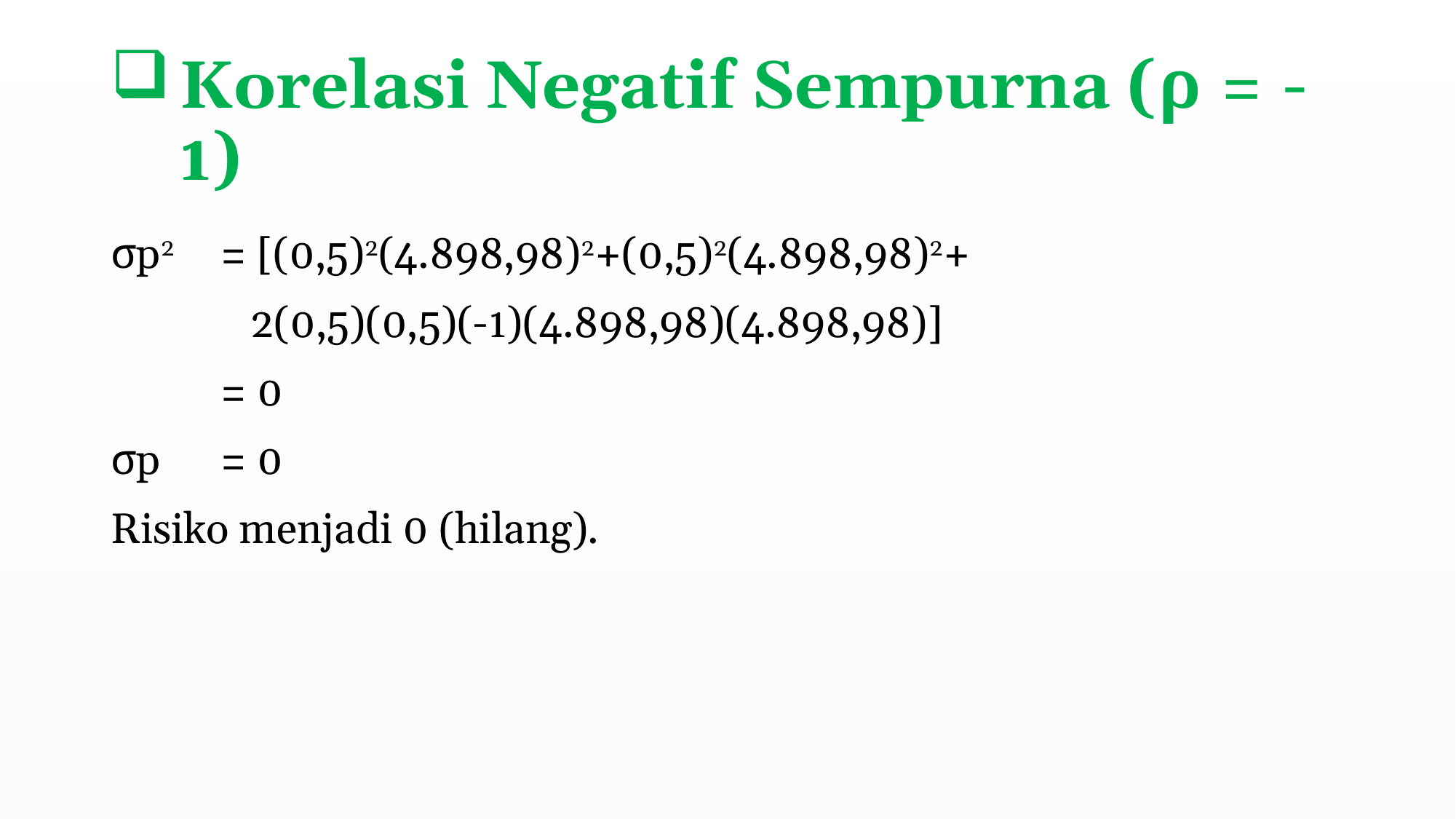

# Korelasi Negatif Sempurna (ρ = -1)
σp2 	= [(0,5)2(4.898,98)2+(0,5)2(4.898,98)2+
	   2(0,5)(0,5)(-1)(4.898,98)(4.898,98)]
	= 0
σp	= 0
Risiko menjadi 0 (hilang).